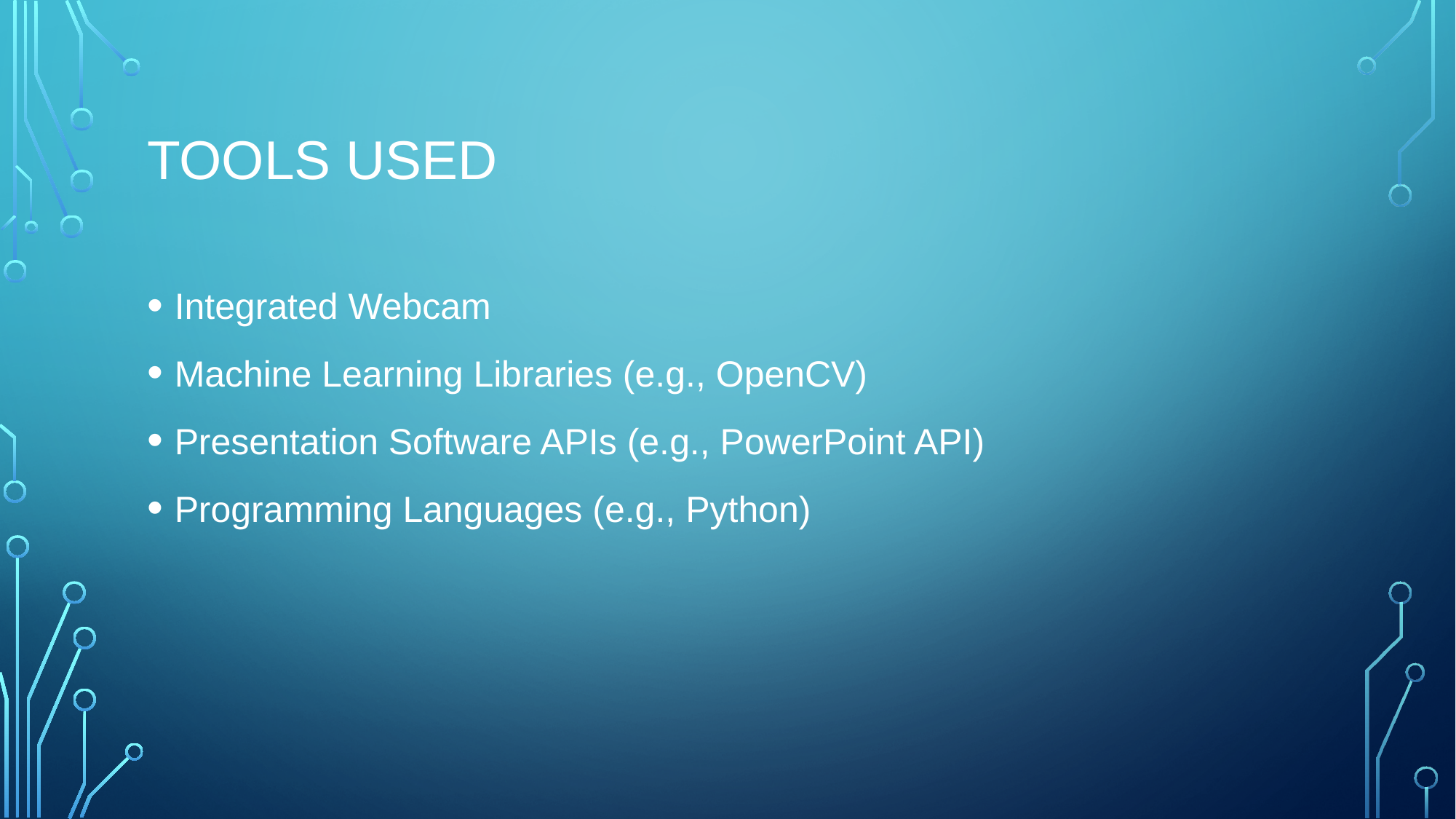

# Tools Used
Integrated Webcam
Machine Learning Libraries (e.g., OpenCV)
Presentation Software APIs (e.g., PowerPoint API)
Programming Languages (e.g., Python)